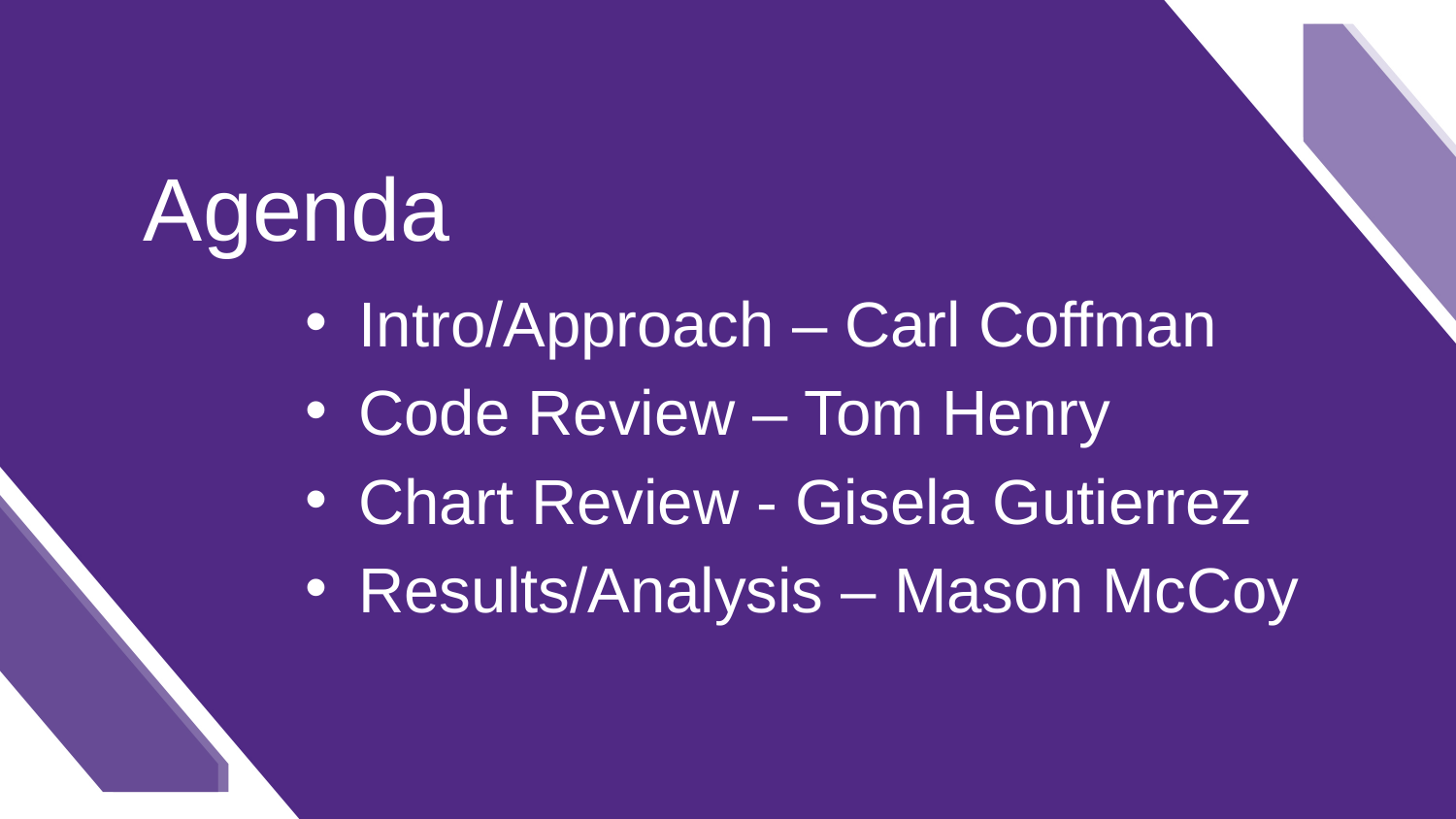

#
Agenda
Intro/Approach – Carl Coffman
Code Review – Tom Henry
Chart Review - Gisela Gutierrez
Results/Analysis – Mason McCoy